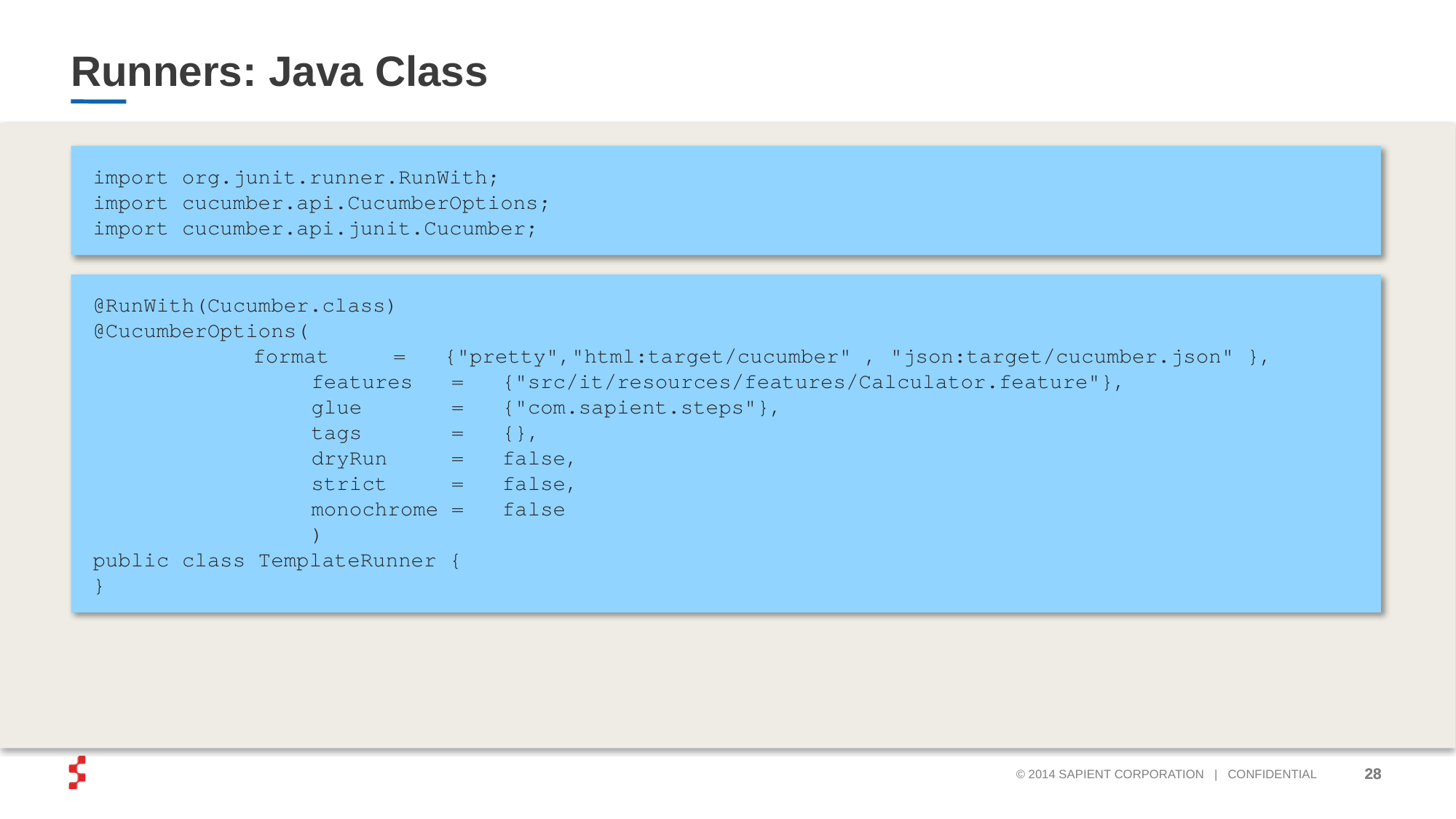

# Runners: Java Class

import org.junit.runner.RunWith;
import cucumber.api.CucumberOptions;
import cucumber.api.junit.Cucumber;
@RunWith(Cucumber.class)
@CucumberOptions(
	    format     =   {"pretty","html:target/cucumber" , "json:target/cucumber.json" },
		features   =   {"src/it/resources/features/Calculator.feature"},
		glue       =   {"com.sapient.steps"},
		tags       =   {},
		dryRun     =   false,
		strict     =   false,
		monochrome =   false
		)
public class TemplateRunner {
}